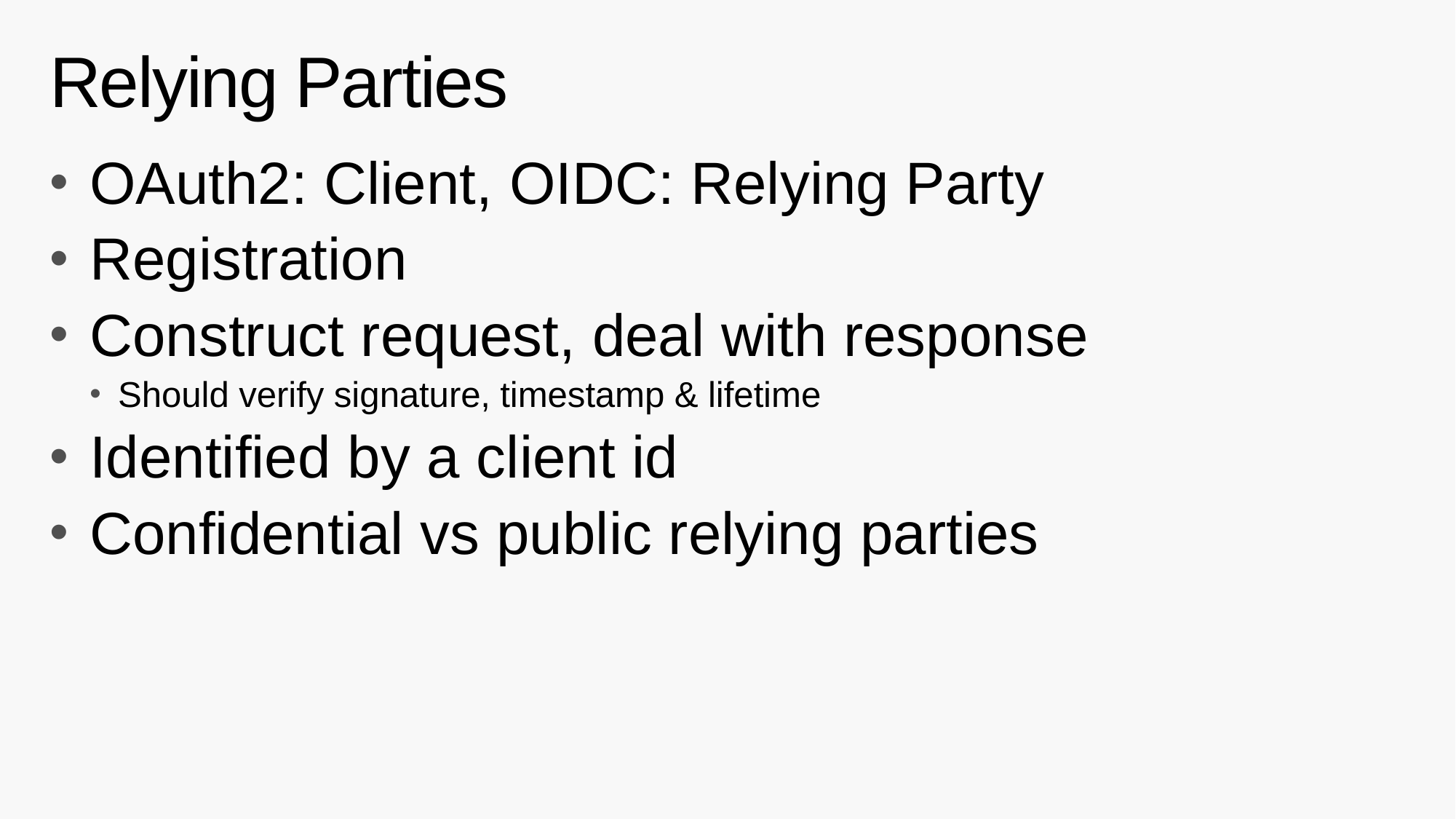

# Relying Parties
OAuth2: Client, OIDC: Relying Party
Registration
Construct request, deal with response
Should verify signature, timestamp & lifetime
Identified by a client id
Confidential vs public relying parties